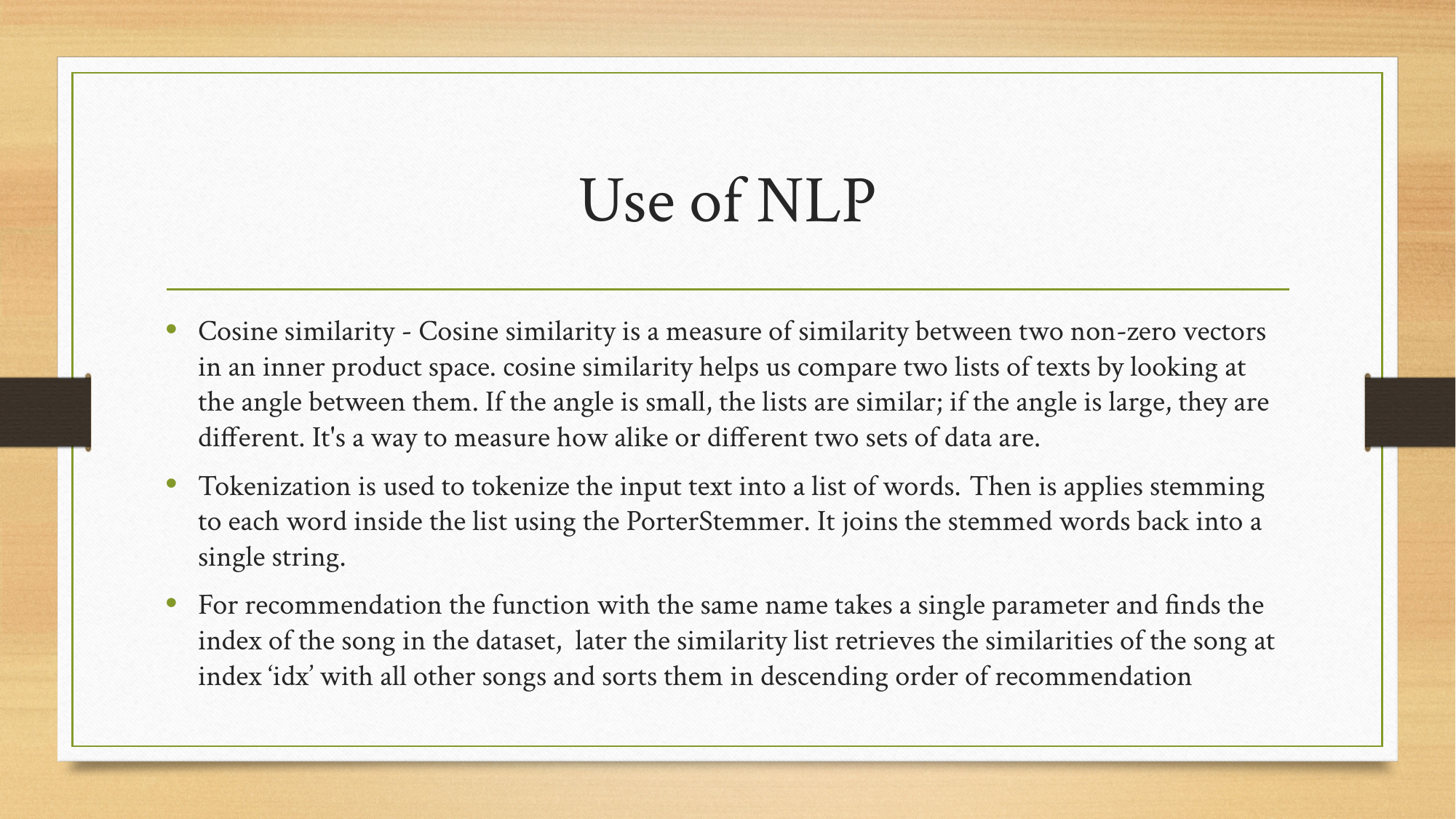

# Use of NLP
Cosine similarity - Cosine similarity is a measure of similarity between two non-zero vectors in an inner product space. cosine similarity helps us compare two lists of texts by looking at the angle between them. If the angle is small, the lists are similar; if the angle is large, they are different. It's a way to measure how alike or different two sets of data are.
Tokenization is used to tokenize the input text into a list of words. Then is applies stemming to each word inside the list using the PorterStemmer. It joins the stemmed words back into a single string.
For recommendation the function with the same name takes a single parameter and finds the index of the song in the dataset,  later the similarity list retrieves the similarities of the song at index ‘idx’ with all other songs and sorts them in descending order of recommendation